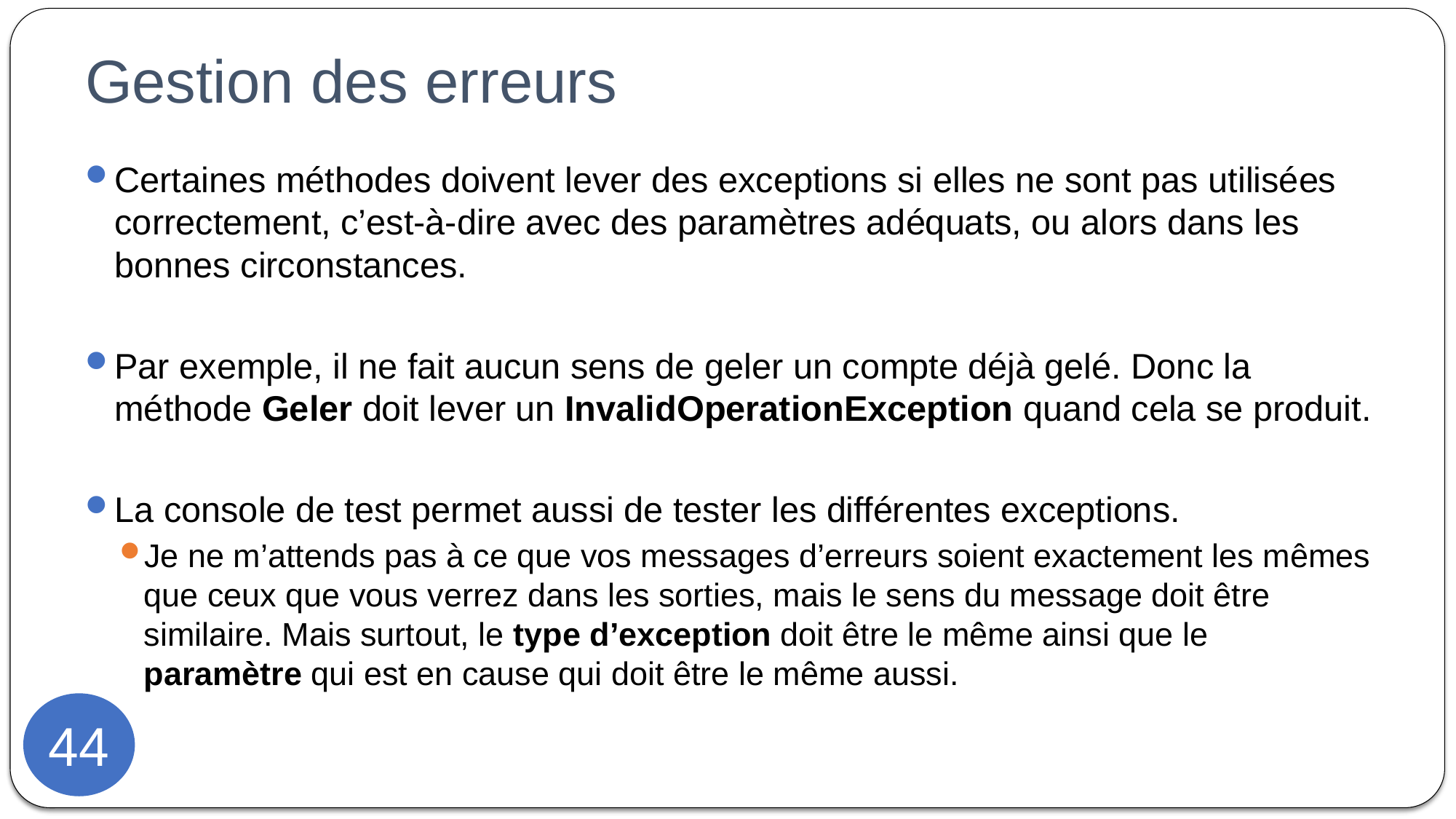

# Gestion des erreurs
Certaines méthodes doivent lever des exceptions si elles ne sont pas utilisées correctement, c’est-à-dire avec des paramètres adéquats, ou alors dans les bonnes circonstances.

Par exemple, il ne fait aucun sens de geler un compte déjà gelé. Donc la méthode Geler doit lever un InvalidOperationException quand cela se produit.

La console de test permet aussi de tester les différentes exceptions.
Je ne m’attends pas à ce que vos messages d’erreurs soient exactement les mêmes que ceux que vous verrez dans les sorties, mais le sens du message doit être similaire. Mais surtout, le type d’exception doit être le même ainsi que le paramètre qui est en cause qui doit être le même aussi.
44